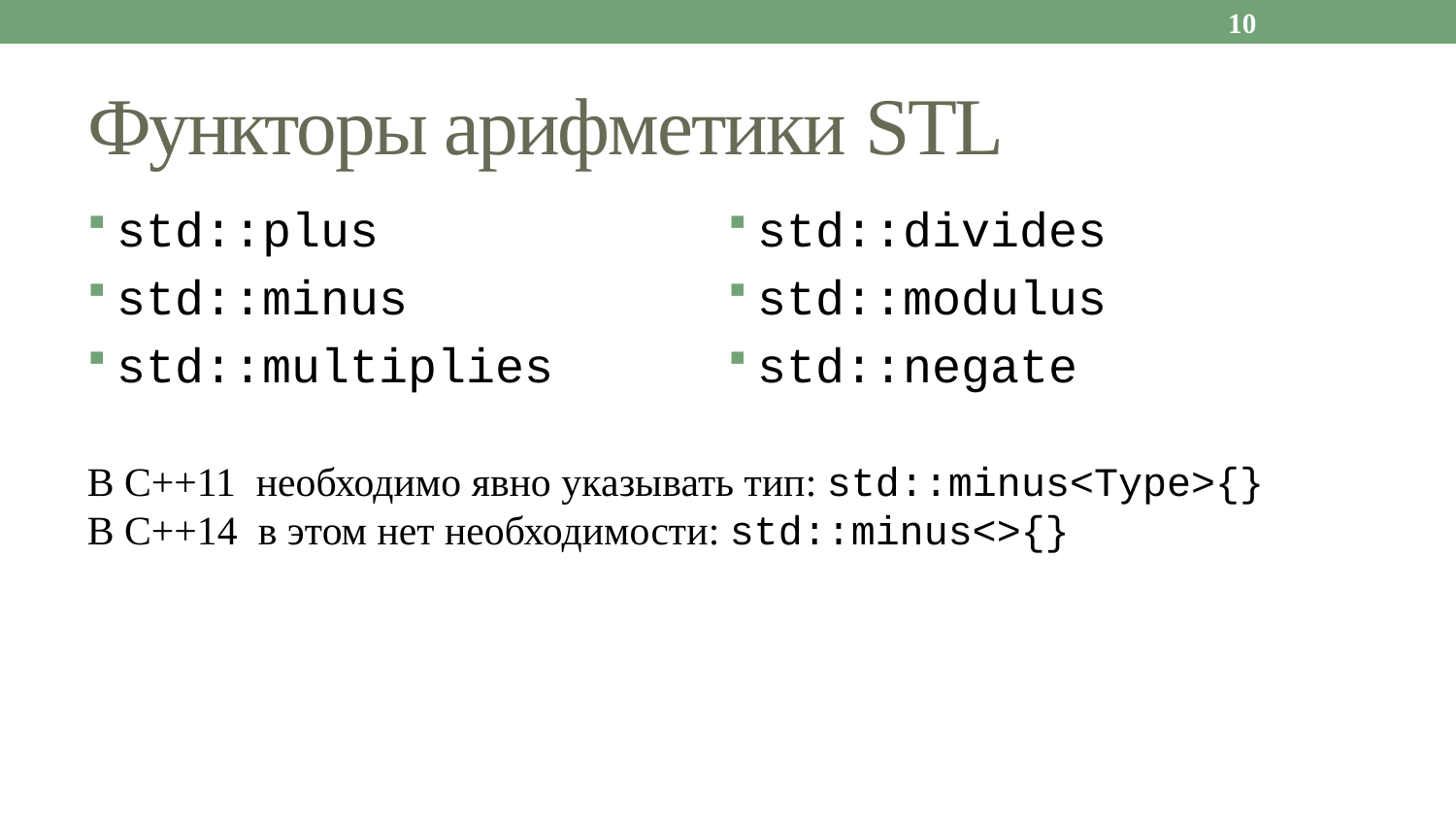

10
# Функторы арифметики STL
std::plus
std::minus
std::multiplies
std::divides
std::modulus
std::negate
В C++11 необходимо явно указывать тип: std::minus<Type>{}
В C++14 в этом нет необходимости: std::minus<>{}